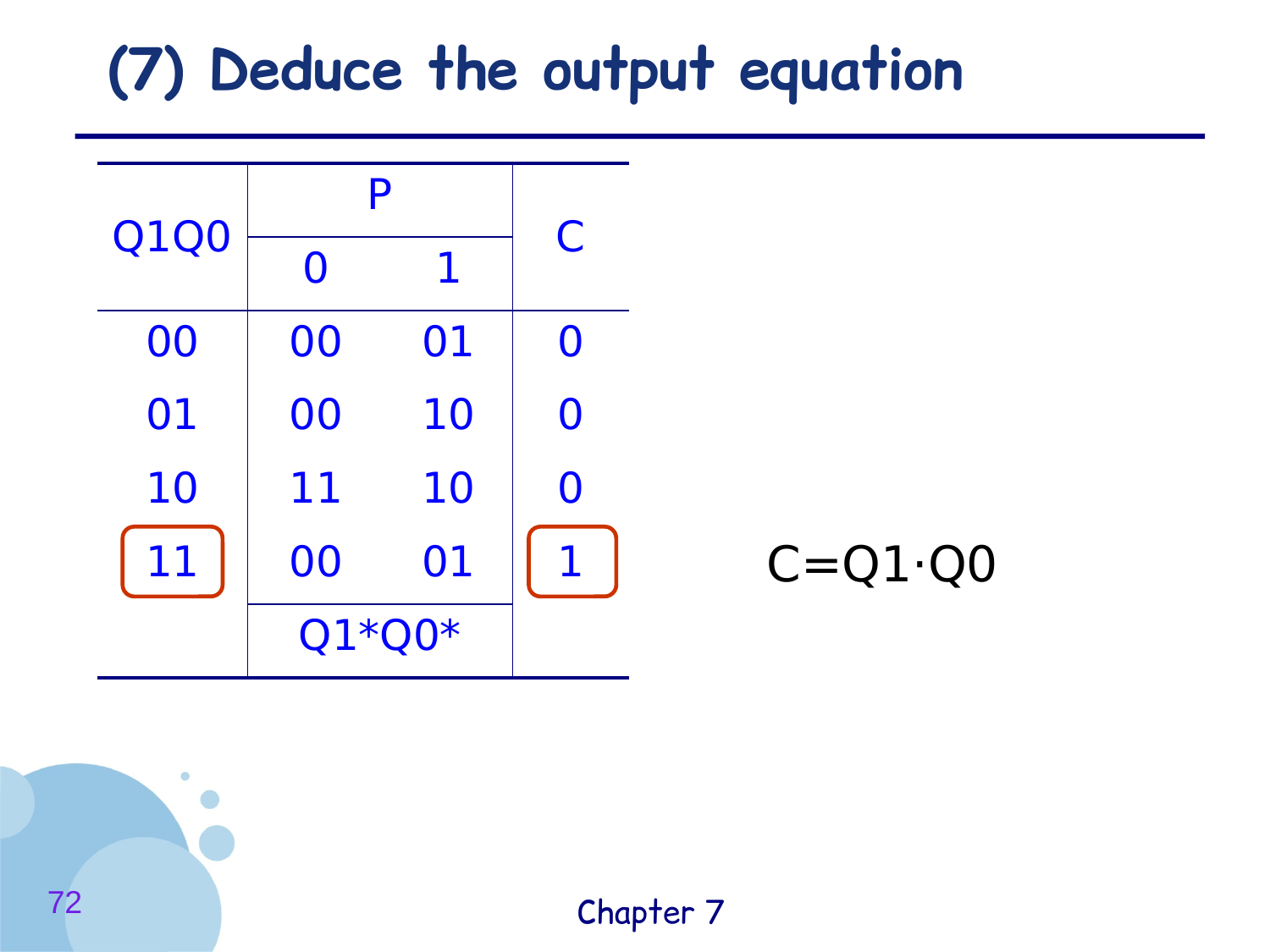

# (7) Deduce the output equation
| Q1Q0 | P |  | C |
| --- | --- | --- | --- |
|  | 0 | 1 |  |
| 00 | 00 | 01 | 0 |
| 01 | 00 | 10 | 0 |
| 10 | 11 | 10 | 0 |
| 11 | 00 | 01 | 1 |
|  | Q1\*Q0\* |  |  |
C=Q1·Q0